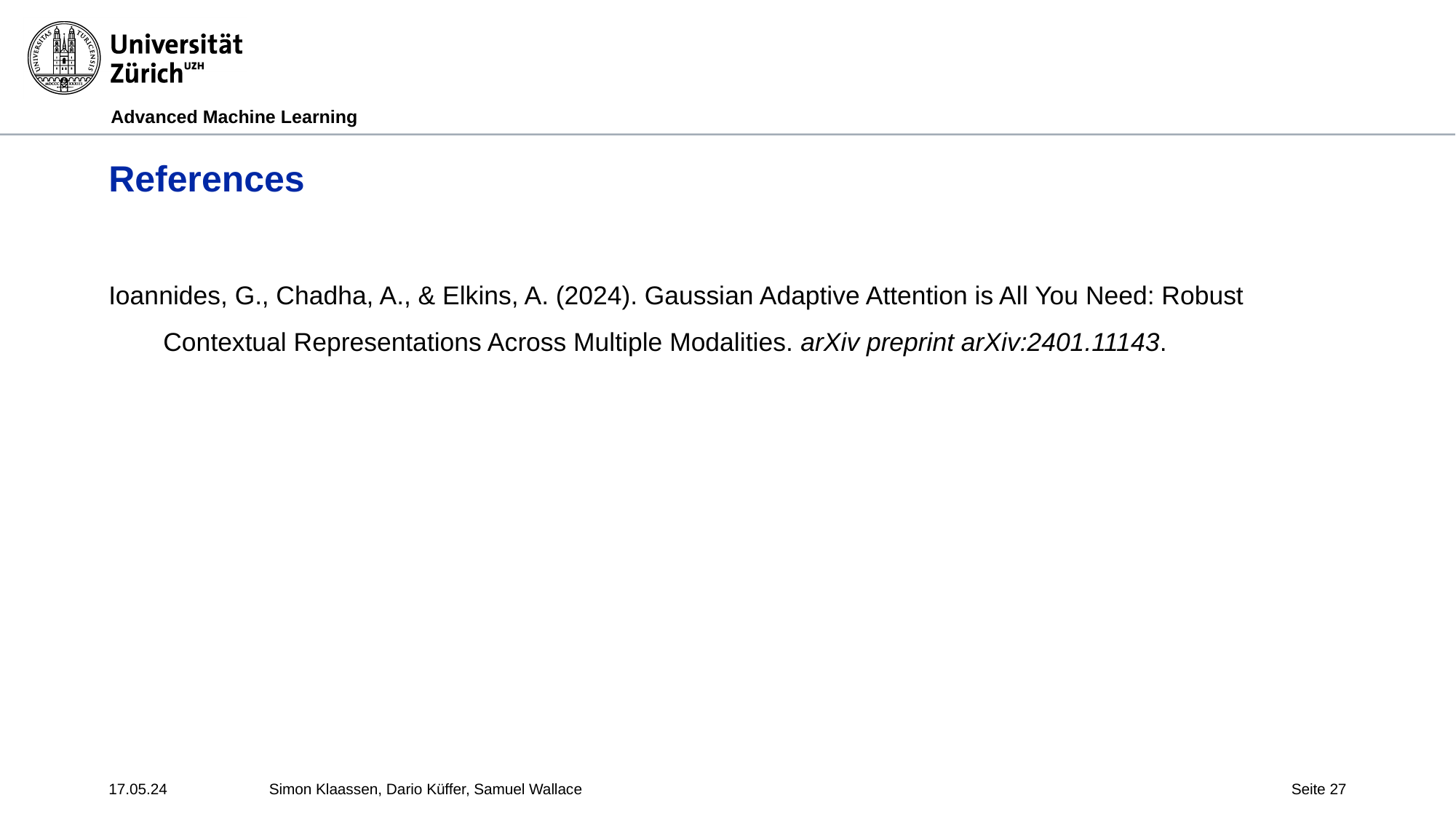

Advanced Machine Learning
# References
Ioannides, G., Chadha, A., & Elkins, A. (2024). Gaussian Adaptive Attention is All You Need: Robust Contextual Representations Across Multiple Modalities. arXiv preprint arXiv:2401.11143.
17.05.24
Simon Klaassen, Dario Küffer, Samuel Wallace
Seite 27